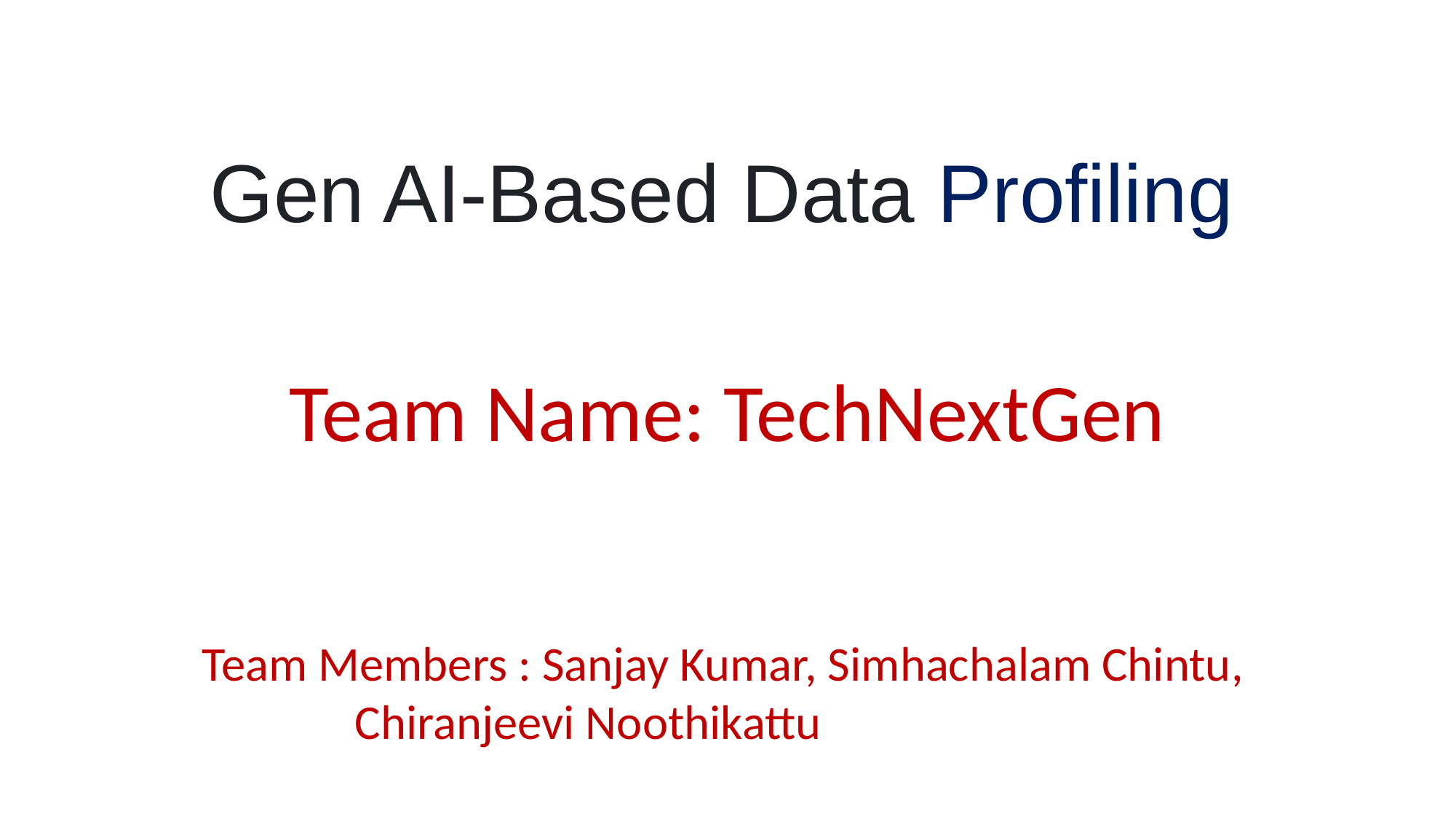

Gen AI-Based Data Profiling
Team Name: TechNextGen
Team Members : Sanjay Kumar, Simhachalam Chintu,                 Chiranjeevi Noothikattu